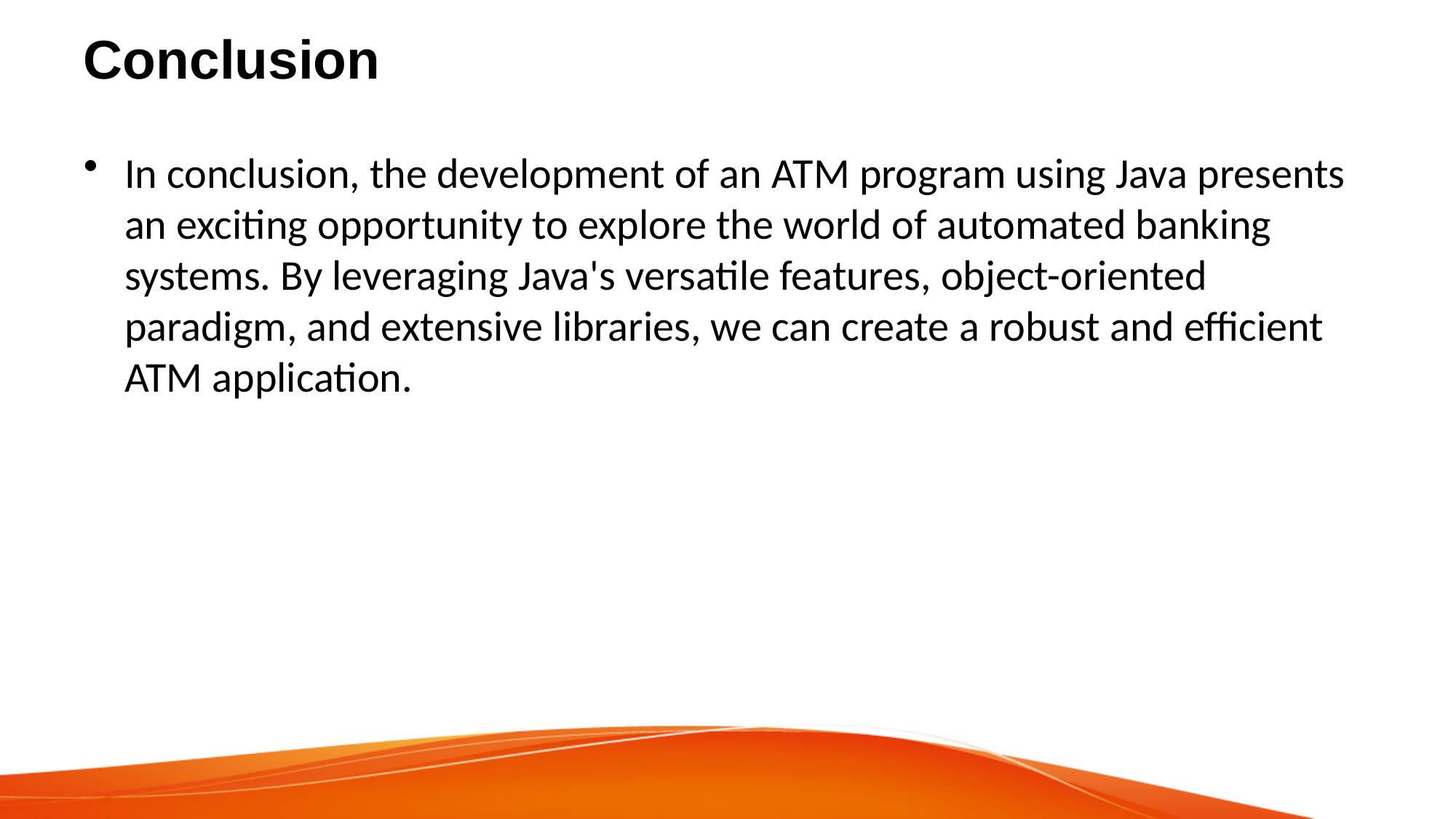

# Conclusion
In conclusion, the development of an ATM program using Java presents an exciting opportunity to explore the world of automated banking systems. By leveraging Java's versatile features, object-oriented paradigm, and extensive libraries, we can create a robust and efficient ATM application.